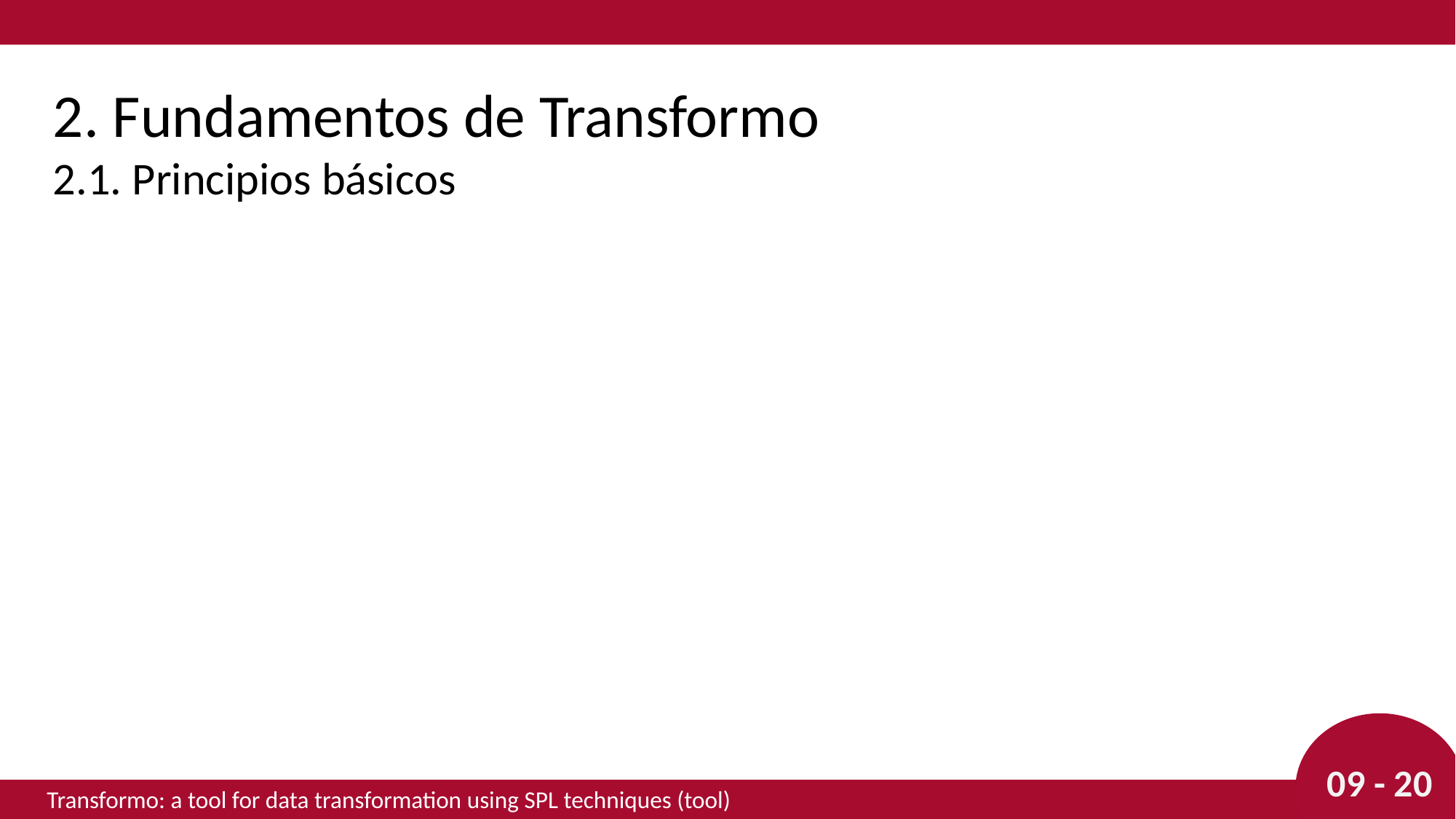

2. Fundamentos de Transformo
2.1. Principios básicos

09 - 20
Transformo: a tool for data transformation using SPL techniques (tool)